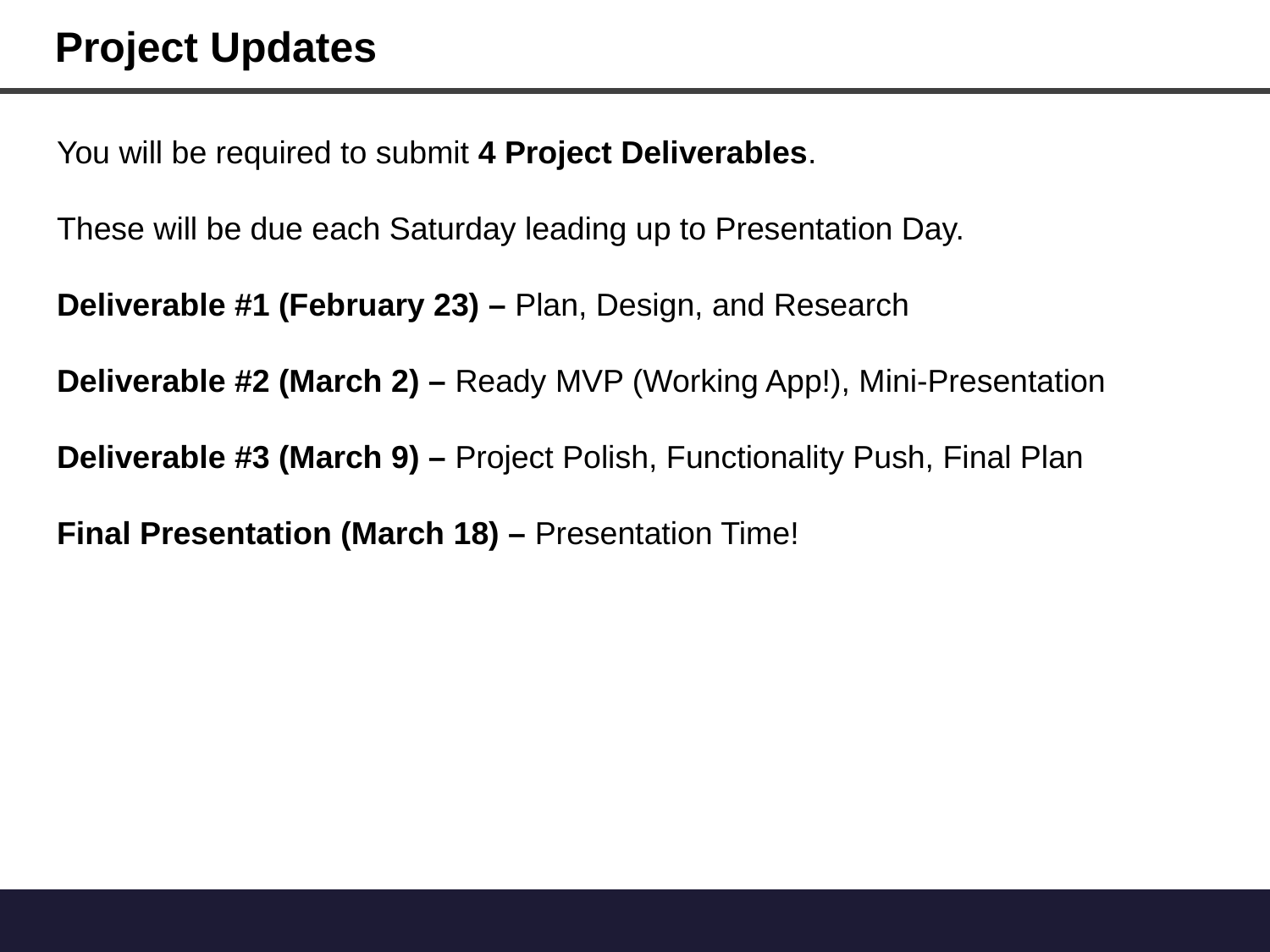

Project Updates
You will be required to submit 4 Project Deliverables.

These will be due each Saturday leading up to Presentation Day.

Deliverable #1 (February 23) – Plan, Design, and Research

Deliverable #2 (March 2) – Ready MVP (Working App!), Mini-Presentation

Deliverable #3 (March 9) – Project Polish, Functionality Push, Final Plan

Final Presentation (March 18) – Presentation Time!